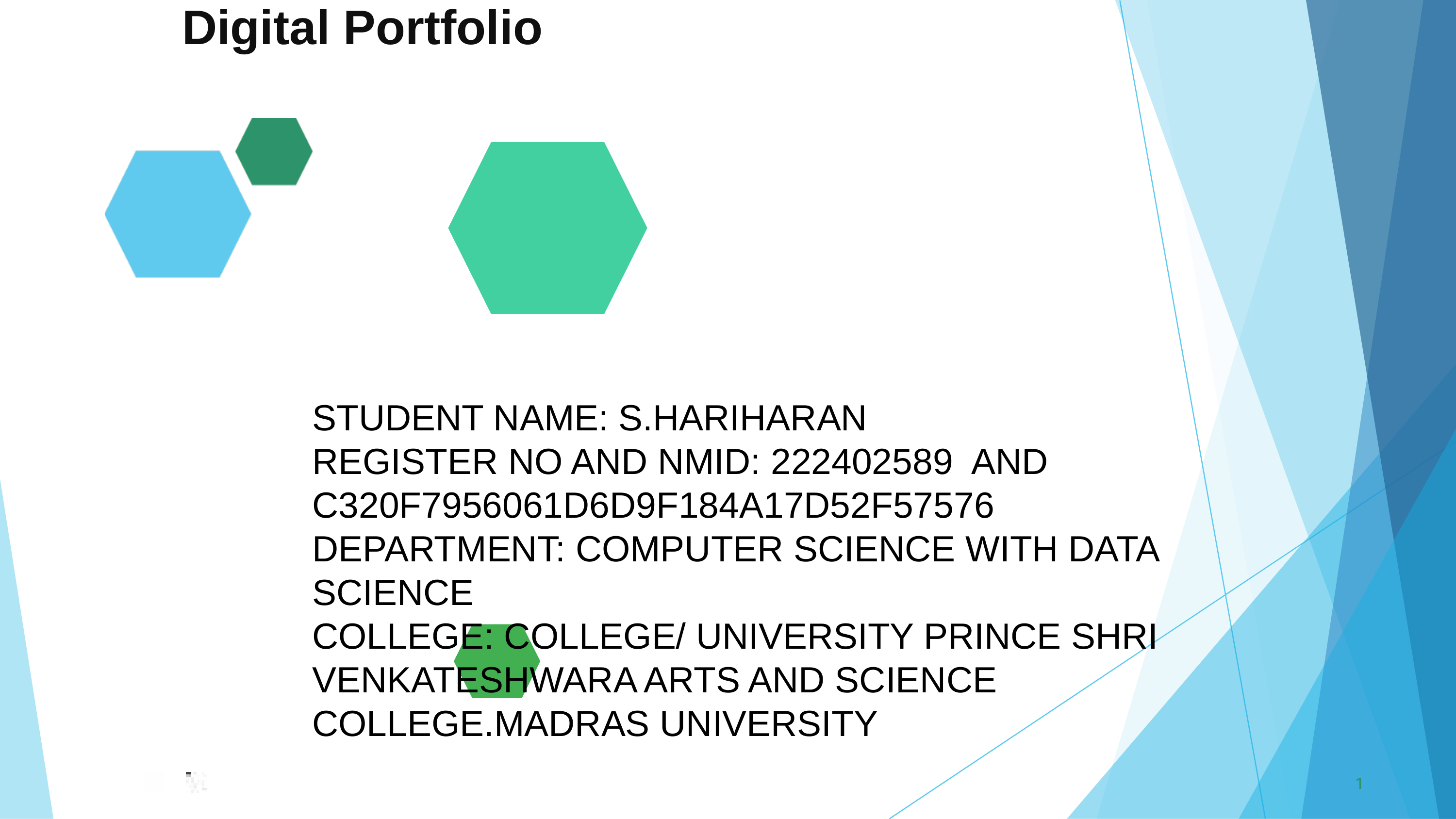

Digital Portfolio

STUDENT NAME: S.HARIHARAN
REGISTER NO AND NMID: 222402589  AND C320F7956061D6D9F184A17D52F57576
DEPARTMENT: COMPUTER SCIENCE WITH DATA SCIENCE
COLLEGE: COLLEGE/ UNIVERSITY PRINCE SHRI VENKATESHWARA ARTS AND SCIENCE COLLEGE.MADRAS UNIVERSITY

1